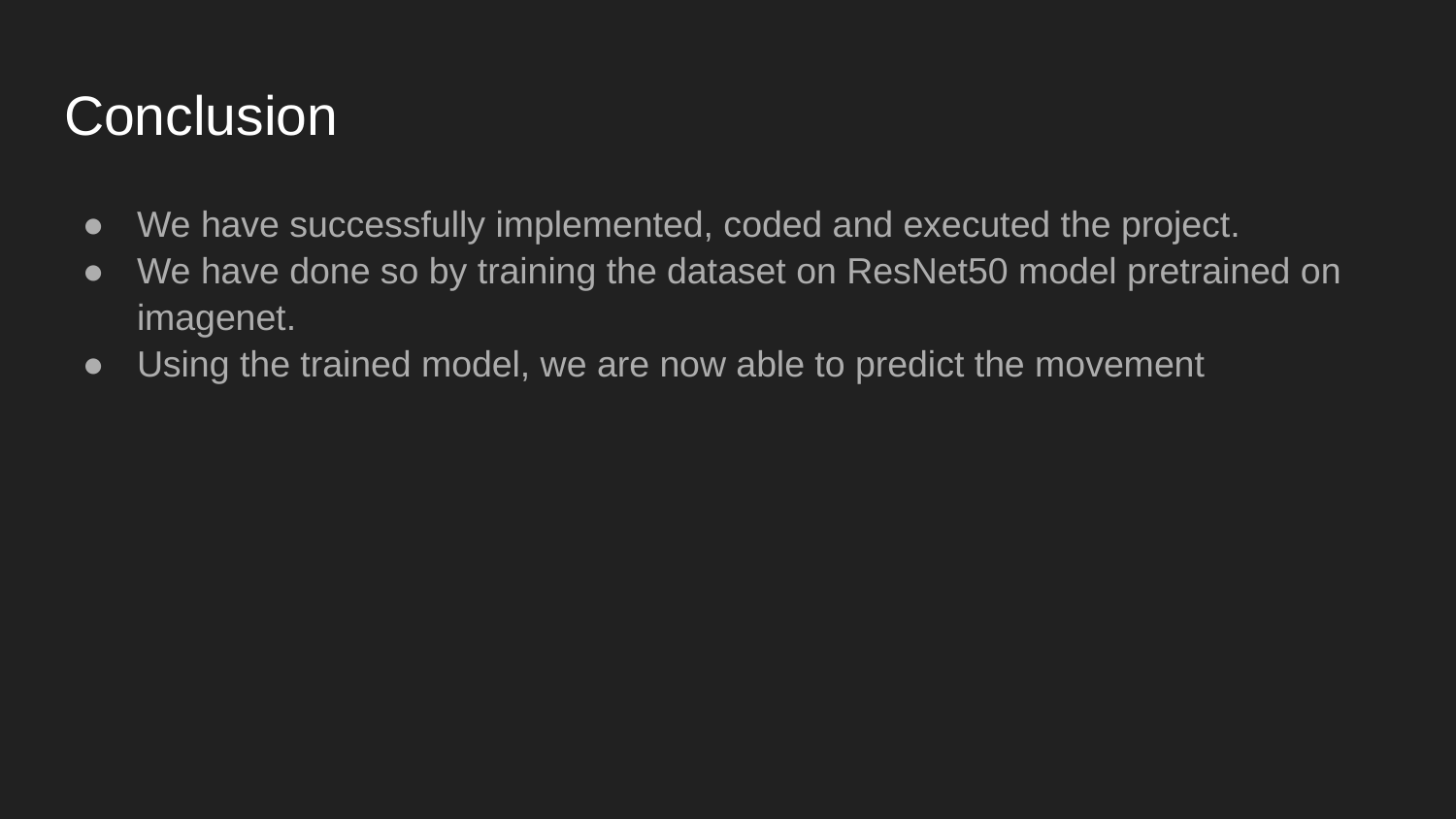

# Conclusion
We have successfully implemented, coded and executed the project.
We have done so by training the dataset on ResNet50 model pretrained on imagenet.
Using the trained model, we are now able to predict the movement